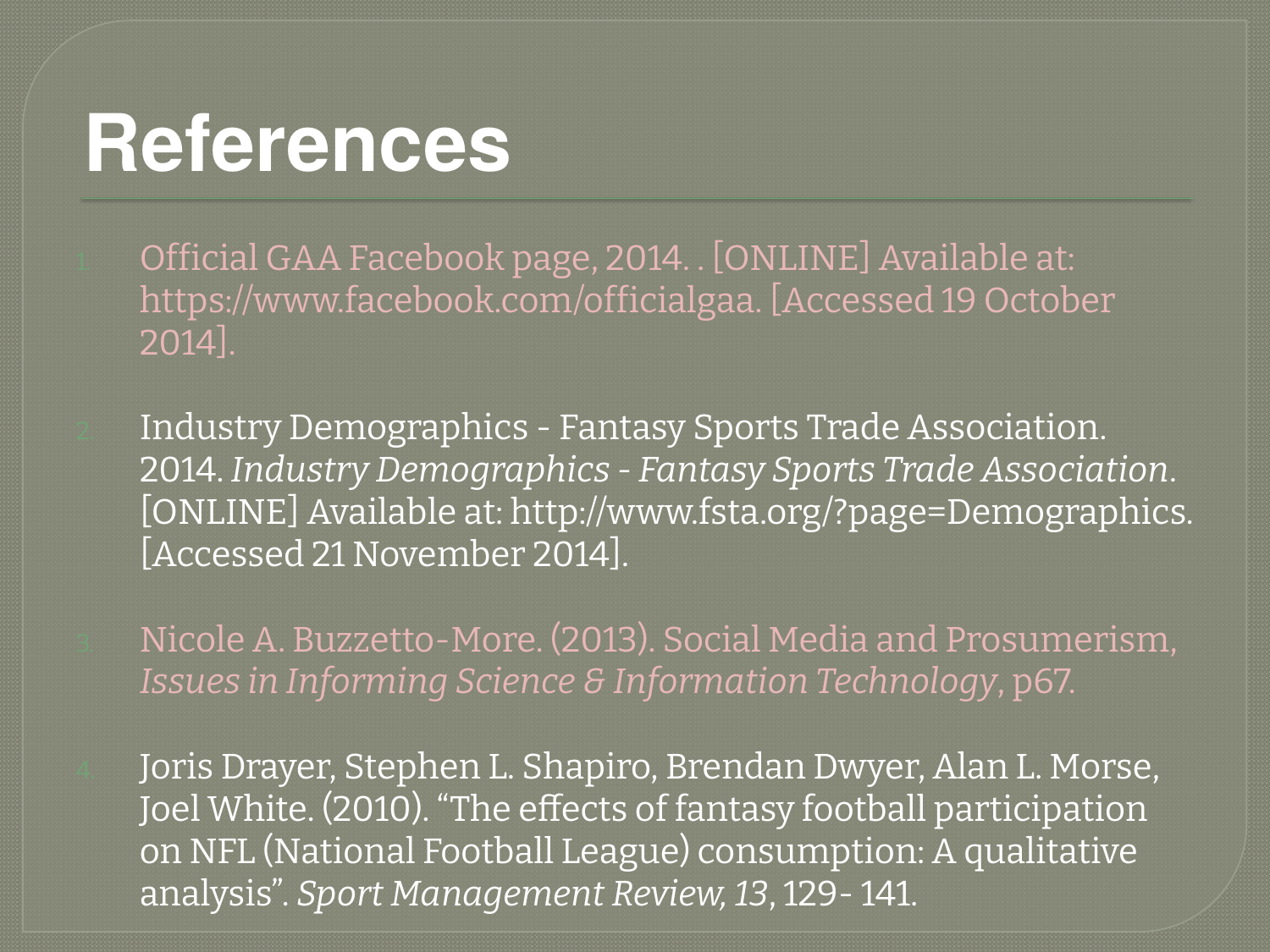

# References
Official GAA Facebook page, 2014. . [ONLINE] Available at: https://www.facebook.com/officialgaa. [Accessed 19 October 2014].

Industry Demographics - Fantasy Sports Trade Association. 2014. Industry Demographics - Fantasy Sports Trade Association. [ONLINE] Available at: http://www.fsta.org/?page=Demographics. [Accessed 21 November 2014].

Nicole A. Buzzetto-More. (2013). Social Media and Prosumerism, Issues in Informing Science & Information Technology, p67.

Joris Drayer, Stephen L. Shapiro, Brendan Dwyer, Alan L. Morse, Joel White. (2010). “The effects of fantasy football participation on NFL (National Football League) consumption: A qualitative analysis”. Sport Management Review, 13, 129- 141.